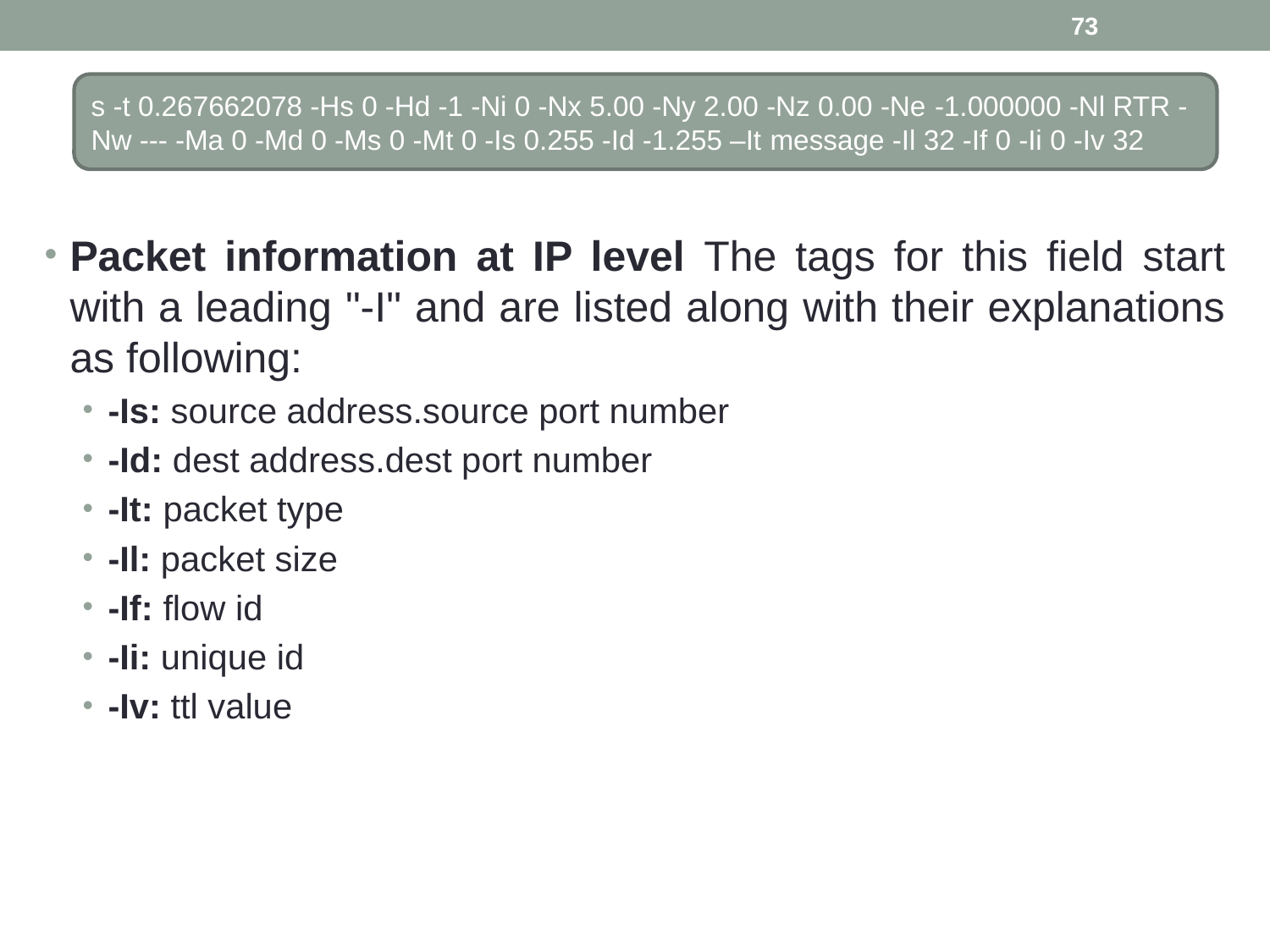

73
#
s -t 0.267662078 -Hs 0 -Hd -1 -Ni 0 -Nx 5.00 -Ny 2.00 -Nz 0.00 -Ne -1.000000 -Nl RTR -Nw --- -Ma 0 -Md 0 -Ms 0 -Mt 0 -Is 0.255 -Id -1.255 –It message -Il 32 -If 0 -Ii 0 -Iv 32
Packet information at IP level The tags for this field start with a leading "-I" and are listed along with their explanations as following:
-Is: source address.source port number
-Id: dest address.dest port number
-It: packet type
-Il: packet size
-If: flow id
-Ii: unique id
-Iv: ttl value